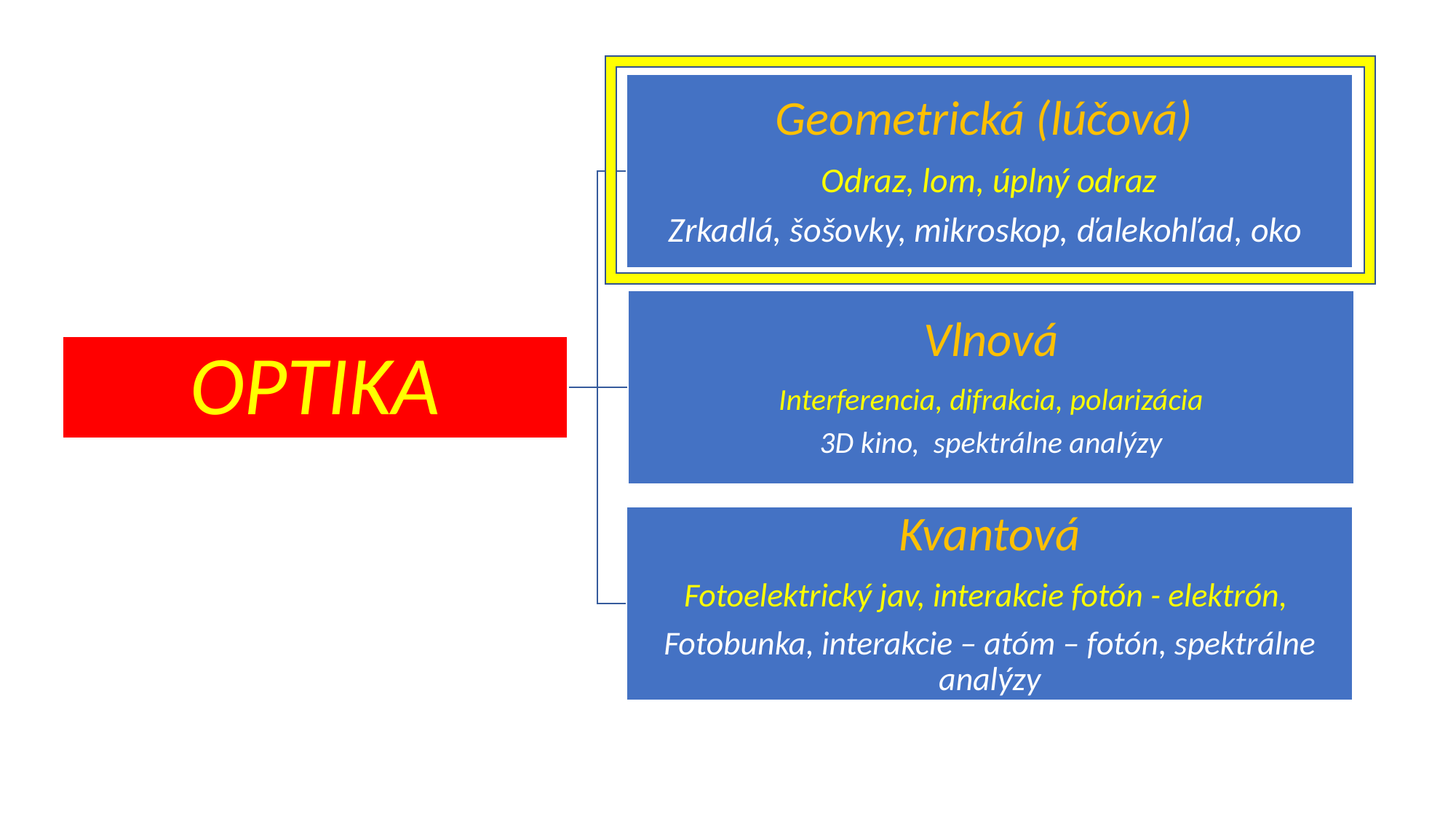

OPTIKA
Geometrická (lúčová)
Odraz, lom, úplný odraz
Zrkadlá, šošovky, mikroskop, ďalekohľad, oko
Vlnová
Interferencia, difrakcia, polarizácia
3D kino,  spektrálne analýzy
Kvantová
Fotoelektrický jav, interakcie fotón - elektrón,
Fotobunka, interakcie – atóm – fotón, spektrálne analýzy